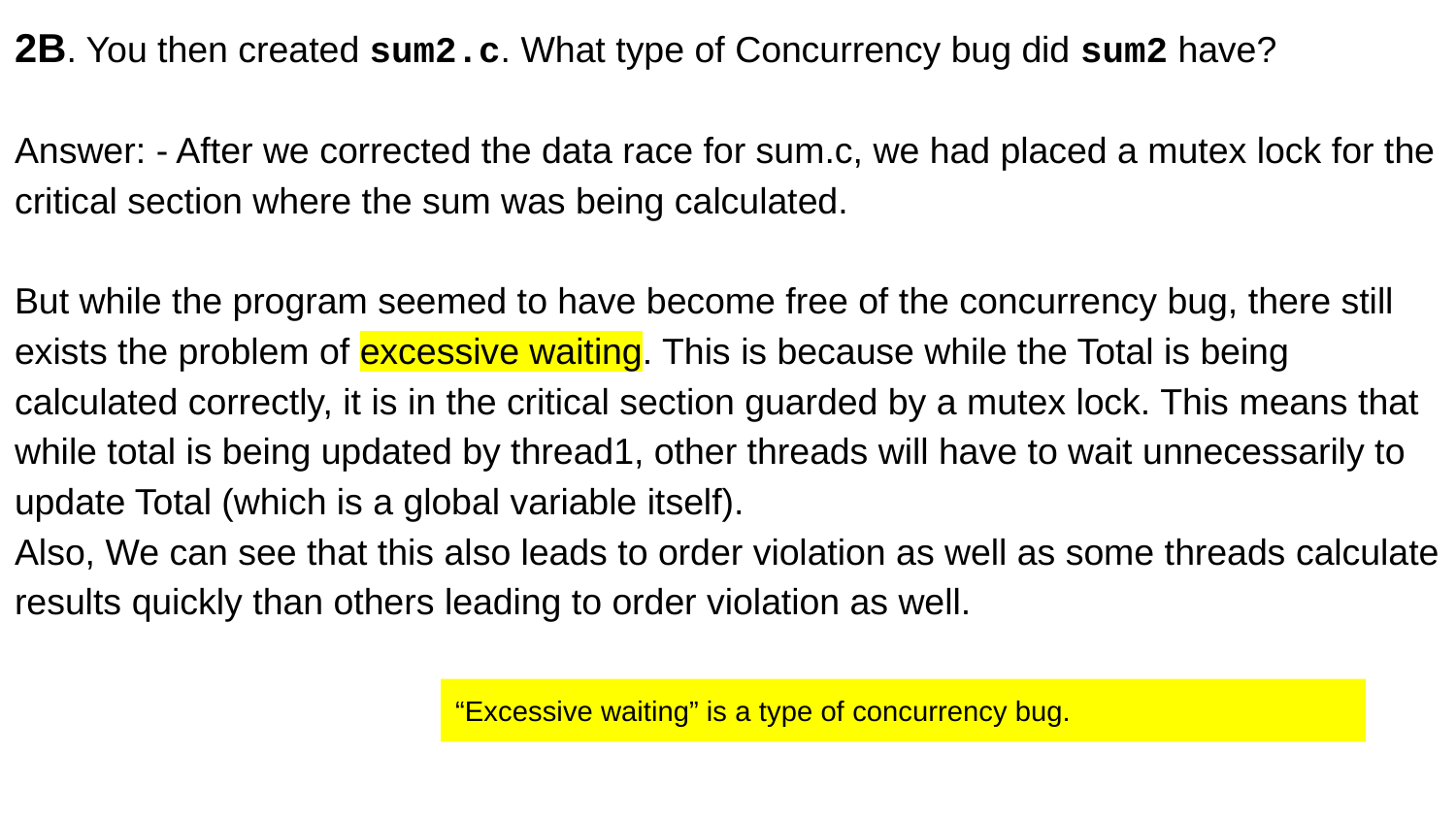

2B. You then created sum2.c. What type of Concurrency bug did sum2 have?

Answer: - After we corrected the data race for sum.c, we had placed a mutex lock for the critical section where the sum was being calculated.

But while the program seemed to have become free of the concurrency bug, there still exists the problem of excessive waiting. This is because while the Total is being calculated correctly, it is in the critical section guarded by a mutex lock. This means that while total is being updated by thread1, other threads will have to wait unnecessarily to update Total (which is a global variable itself).
Also, We can see that this also leads to order violation as well as some threads calculate results quickly than others leading to order violation as well.
“Excessive waiting” is a type of concurrency bug.